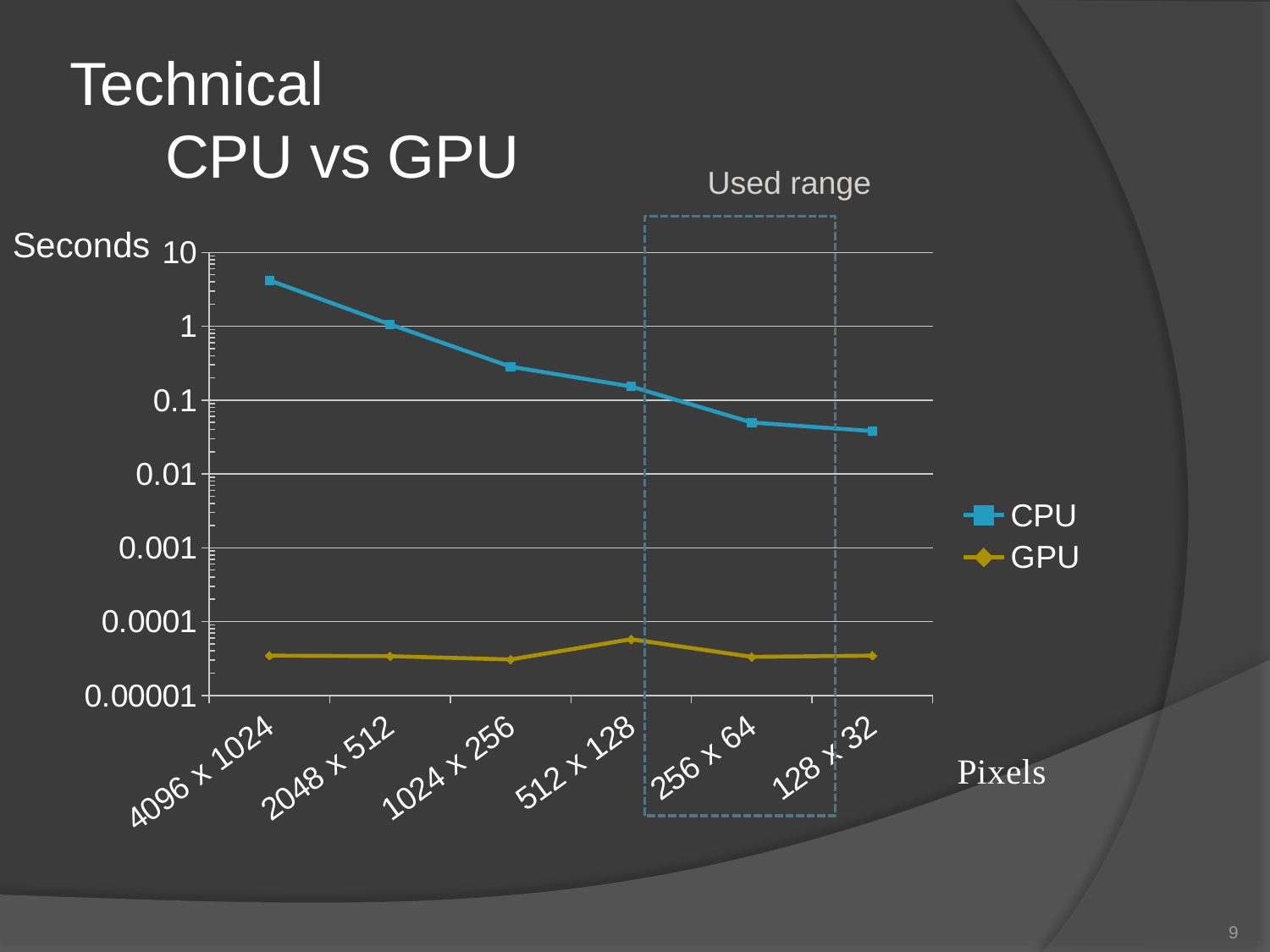

# Technical CPU vs GPU
Used range
Seconds

### Chart

| Category | CPU | GPU |
|---|---|---|
| 4096 x 1024 | 4.201918 | 3.4600000000000075e-05 |
| 2048 x 512 | 1.0630710999999988 | 3.4000000000000074e-05 |
| 1024 x 256 | 0.2838696000000003 | 3.070000000000006e-05 |
| 512 x 128 | 0.15299750000000018 | 5.7700000000000135e-05 |
| 256 x 64 | 0.049843000000000054 | 3.330000000000007e-05 |
| 128 x 32 | 0.0381143 | 3.4600000000000075e-05 |
9